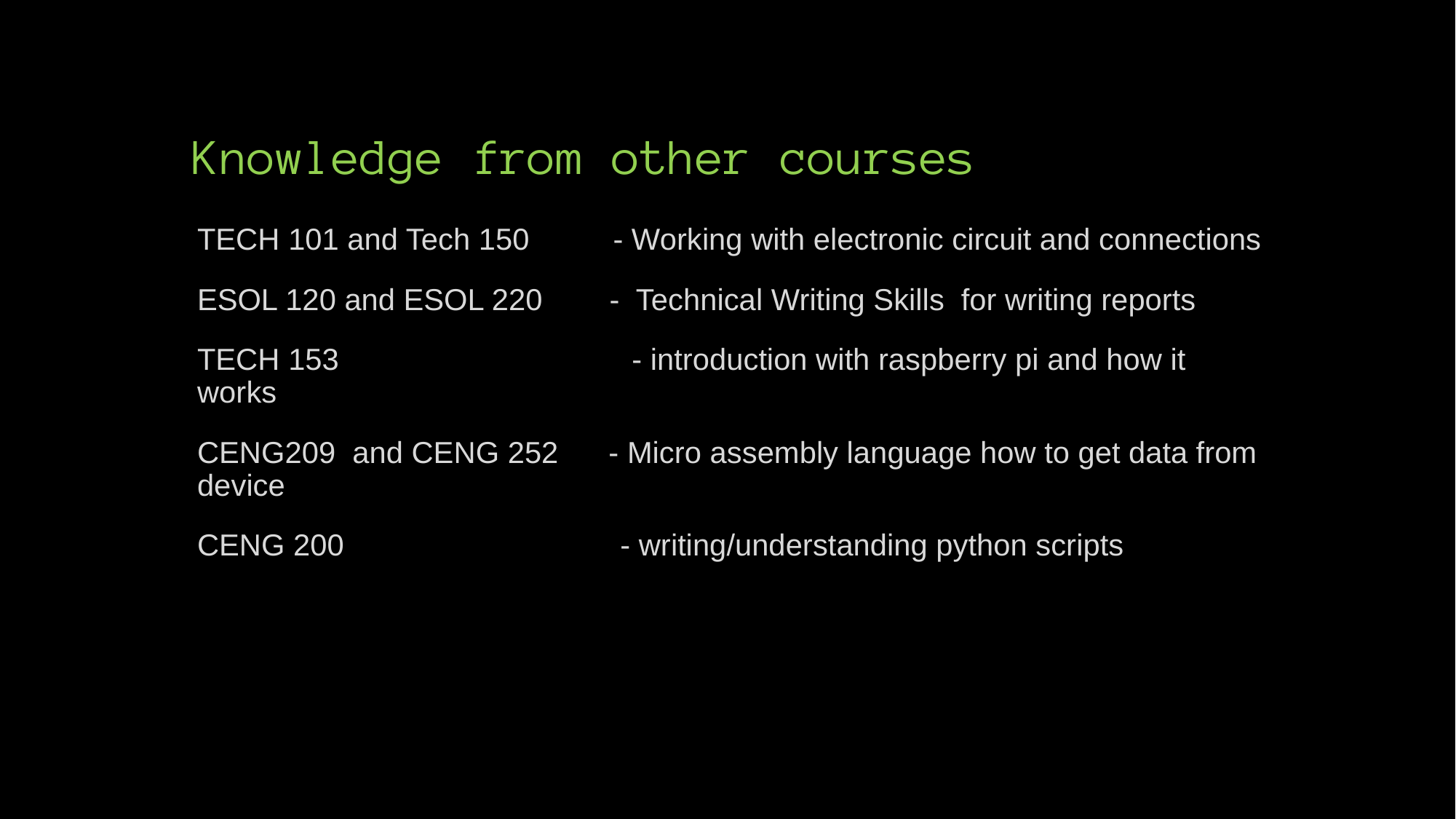

# Knowledge from other courses
TECH 101 and Tech 150          - Working with electronic circuit and connections
ESOL 120 and ESOL 220        -  Technical Writing Skills  for writing reports
TECH 153                                   - introduction with raspberry pi and how it works
CENG209  and CENG 252      - Micro assembly language how to get data from device
CENG 200                                 - writing/understanding python scripts